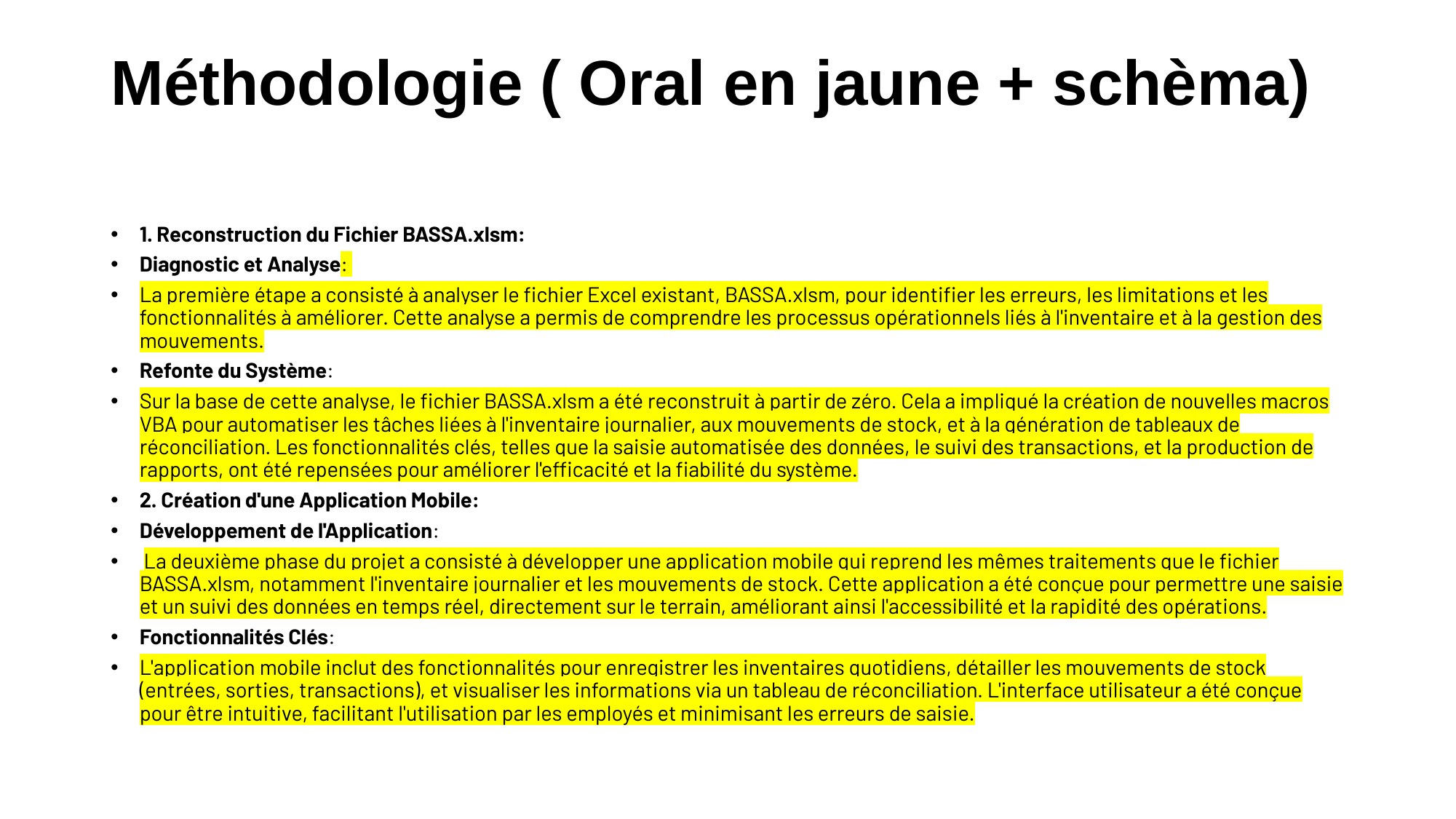

# Méthodologie ( Oral en jaune + schèma)
1. Reconstruction du Fichier BASSA.xlsm:
Diagnostic et Analyse:
La première étape a consisté à analyser le fichier Excel existant, BASSA.xlsm, pour identifier les erreurs, les limitations et les fonctionnalités à améliorer. Cette analyse a permis de comprendre les processus opérationnels liés à l'inventaire et à la gestion des mouvements.
Refonte du Système:
Sur la base de cette analyse, le fichier BASSA.xlsm a été reconstruit à partir de zéro. Cela a impliqué la création de nouvelles macros VBA pour automatiser les tâches liées à l'inventaire journalier, aux mouvements de stock, et à la génération de tableaux de réconciliation. Les fonctionnalités clés, telles que la saisie automatisée des données, le suivi des transactions, et la production de rapports, ont été repensées pour améliorer l'efficacité et la fiabilité du système.
2. Création d'une Application Mobile:
Développement de l'Application:
 La deuxième phase du projet a consisté à développer une application mobile qui reprend les mêmes traitements que le fichier BASSA.xlsm, notamment l'inventaire journalier et les mouvements de stock. Cette application a été conçue pour permettre une saisie et un suivi des données en temps réel, directement sur le terrain, améliorant ainsi l'accessibilité et la rapidité des opérations.
Fonctionnalités Clés:
L'application mobile inclut des fonctionnalités pour enregistrer les inventaires quotidiens, détailler les mouvements de stock (entrées, sorties, transactions), et visualiser les informations via un tableau de réconciliation. L'interface utilisateur a été conçue pour être intuitive, facilitant l'utilisation par les employés et minimisant les erreurs de saisie.